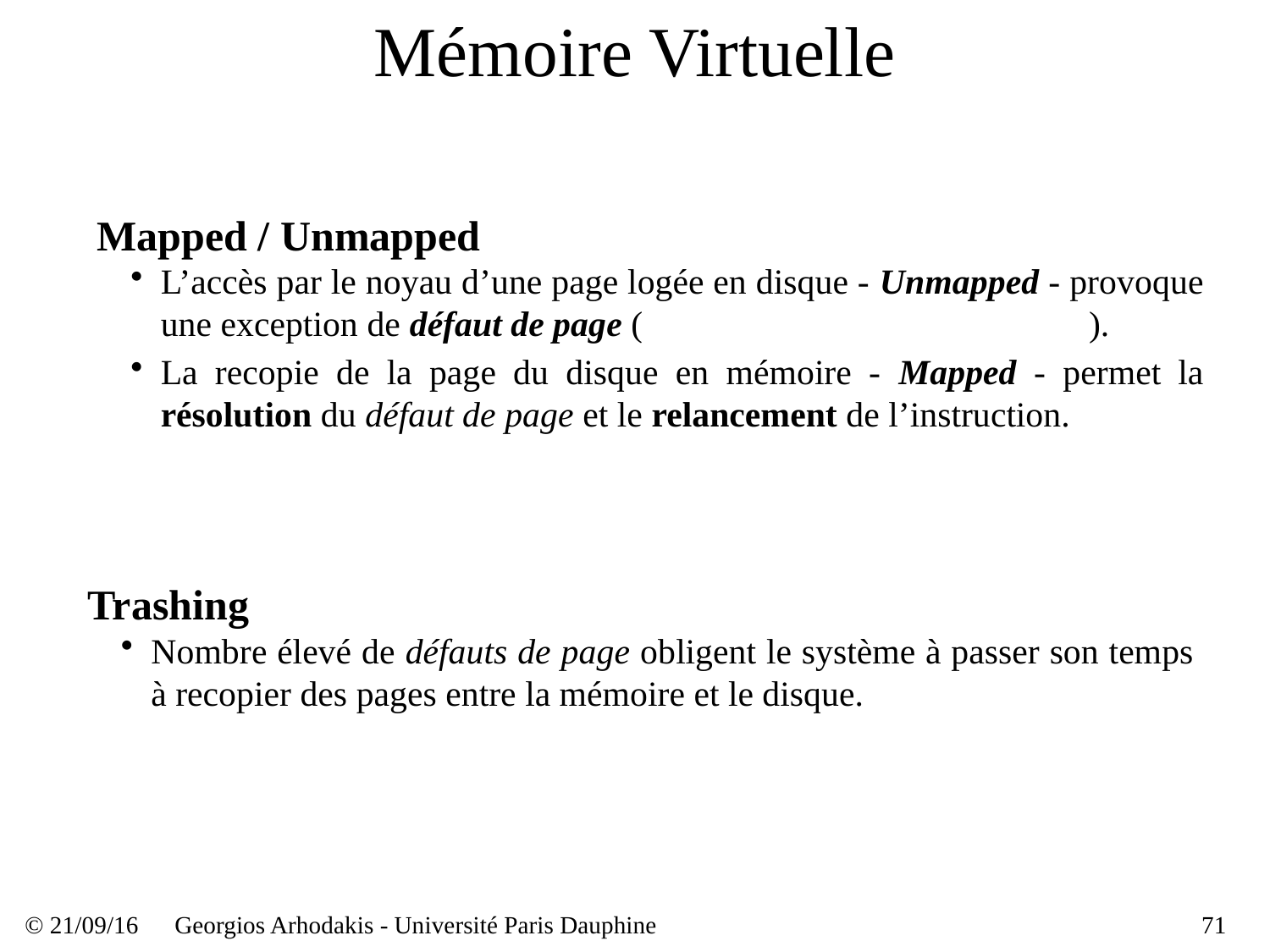

# Mémoire Virtuelle
Mapped / Unmapped
L’accès par le noyau d’une page logée en disque - Unmapped - provoque une exception de défaut de page (page not mapped in Pφ memory).
La recopie de la page du disque en mémoire - Mapped - permet la résolution du défaut de page et le relancement de l’instruction.
Trashing
Nombre élevé de défauts de page obligent le système à passer son temps à recopier des pages entre la mémoire et le disque.
© 21/09/16
Georgios Arhodakis - Université Paris Dauphine
71